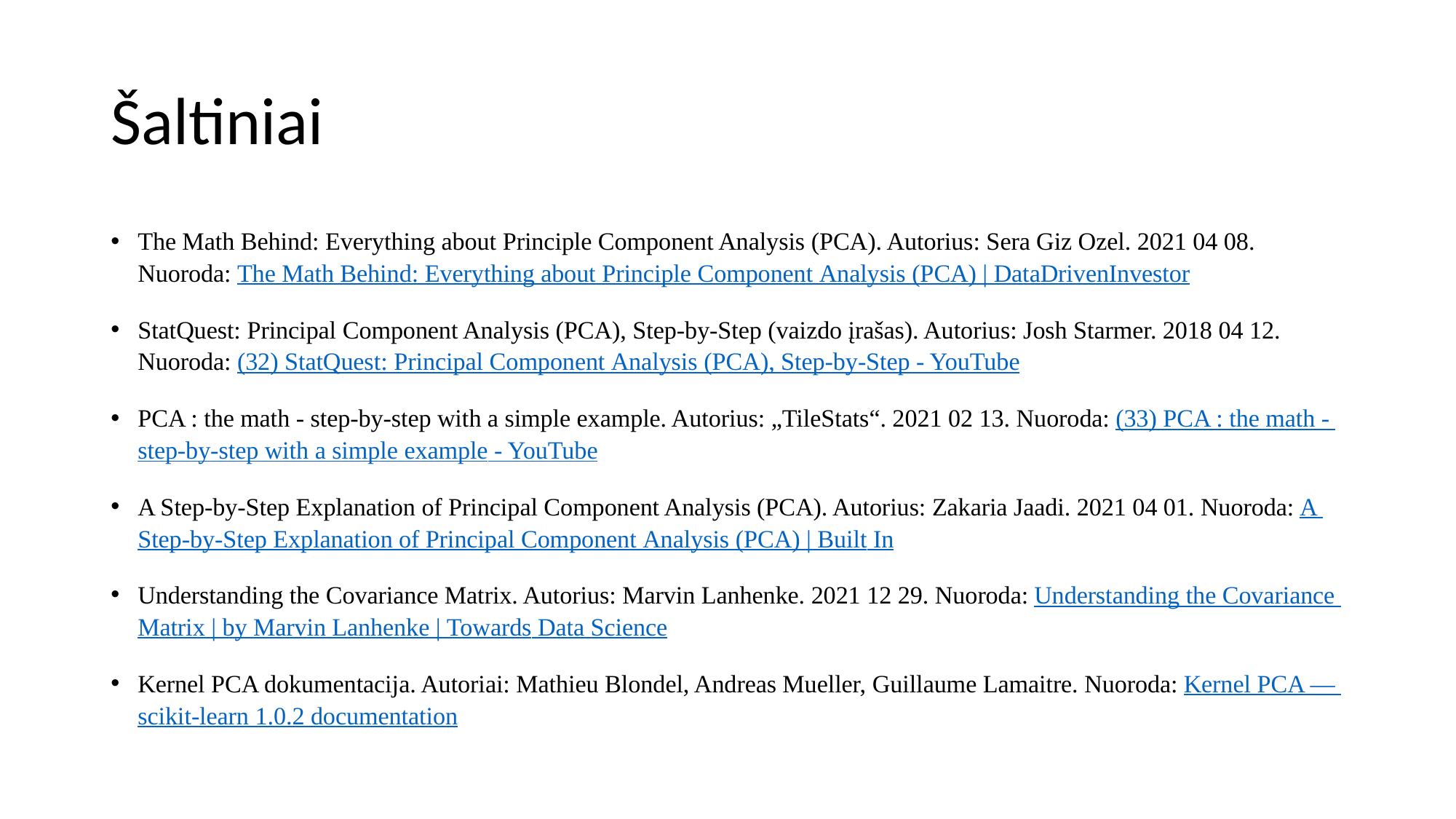

# Šaltiniai
The Math Behind: Everything about Principle Component Analysis (PCA). Autorius: Sera Giz Ozel. 2021 04 08. Nuoroda: The Math Behind: Everything about Principle Component Analysis (PCA) | DataDrivenInvestor
StatQuest: Principal Component Analysis (PCA), Step-by-Step (vaizdo įrašas). Autorius: Josh Starmer. 2018 04 12. Nuoroda: (32) StatQuest: Principal Component Analysis (PCA), Step-by-Step - YouTube
PCA : the math - step-by-step with a simple example. Autorius: „TileStats“. 2021 02 13. Nuoroda: (33) PCA : the math - step-by-step with a simple example - YouTube
A Step-by-Step Explanation of Principal Component Analysis (PCA). Autorius: Zakaria Jaadi. 2021 04 01. Nuoroda: A Step-by-Step Explanation of Principal Component Analysis (PCA) | Built In
Understanding the Covariance Matrix. Autorius: Marvin Lanhenke. 2021 12 29. Nuoroda: Understanding the Covariance Matrix | by Marvin Lanhenke | Towards Data Science
Kernel PCA dokumentacija. Autoriai: Mathieu Blondel, Andreas Mueller, Guillaume Lamaitre. Nuoroda: Kernel PCA — scikit-learn 1.0.2 documentation